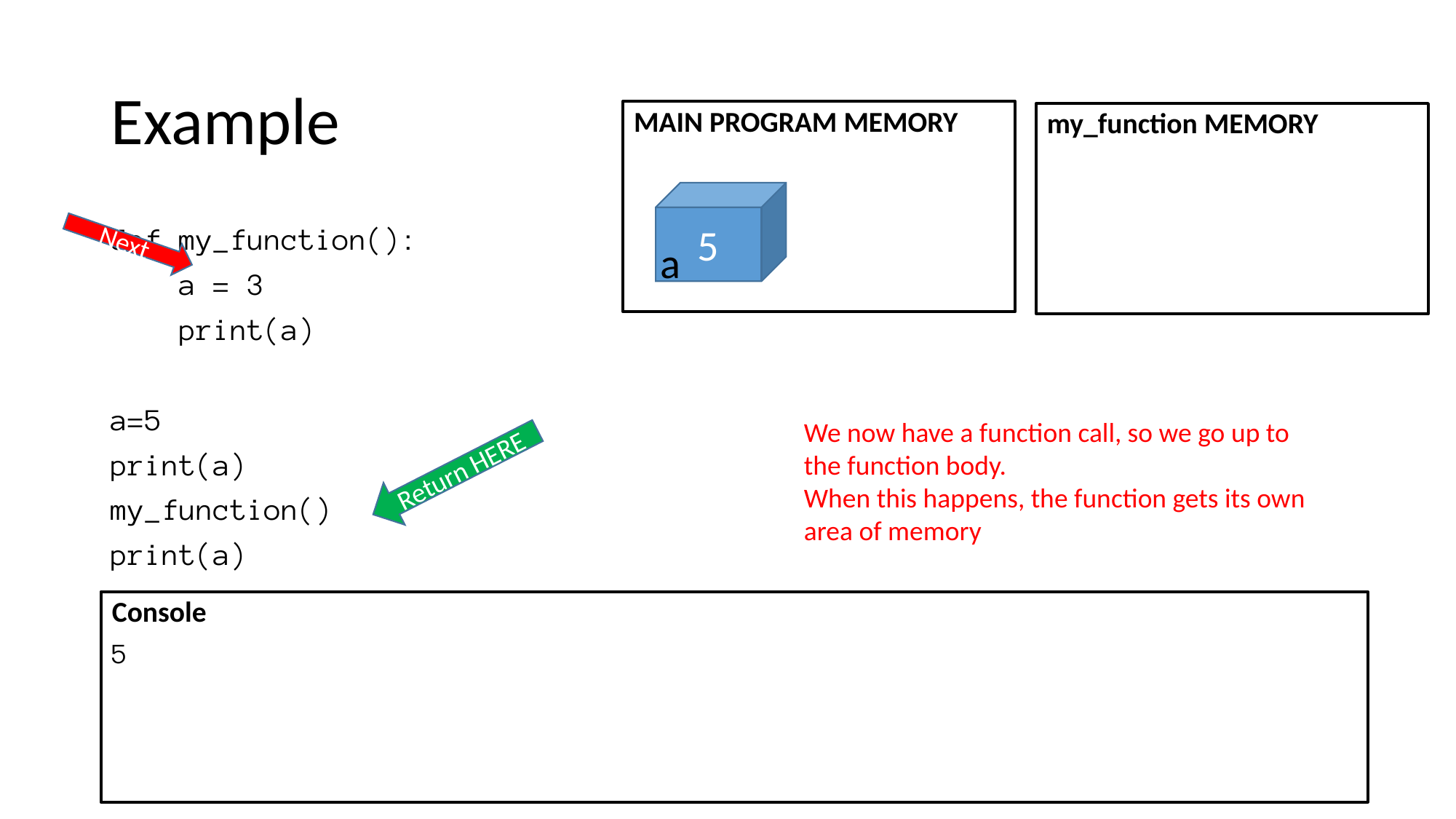

# Example
MAIN PROGRAM MEMORY

5
a
my_function MEMORY

def my_function():
    a = 3
    print(a)

a=5
print(a)
my_function()
print(a)
Next
We now have a function call, so we go up to the function body.
When this happens, the function gets its own area of memory
Return HERE
Console
5